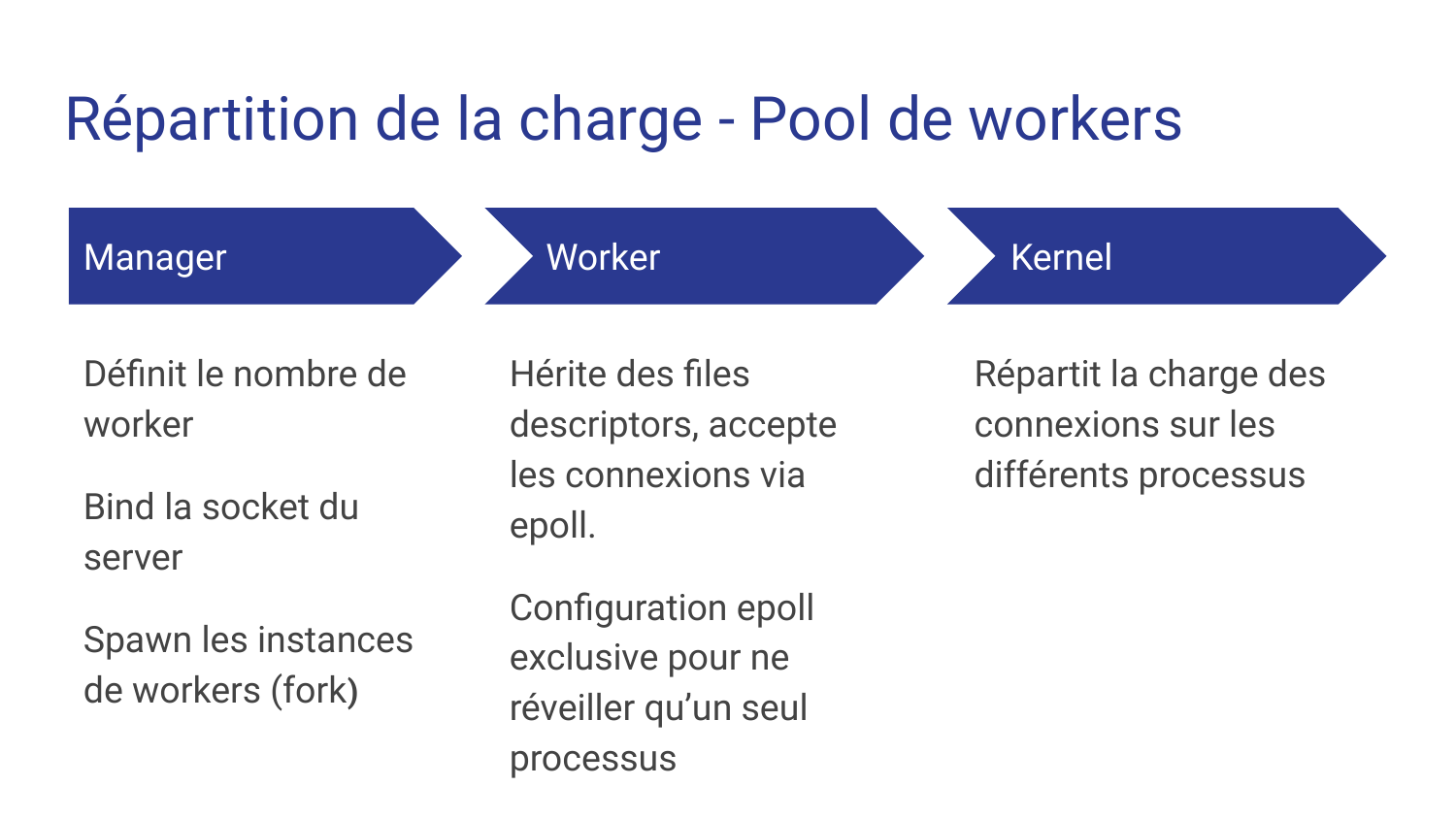

# Répartition de la charge - Pool de workers

Manager
Worker
Kernel
Définit le nombre de worker
Bind la socket du server
Spawn les instances de workers (fork)
Hérite des files descriptors, accepte les connexions via epoll.
Configuration epoll exclusive pour ne réveiller qu’un seul processus
Répartit la charge des connexions sur les différents processus